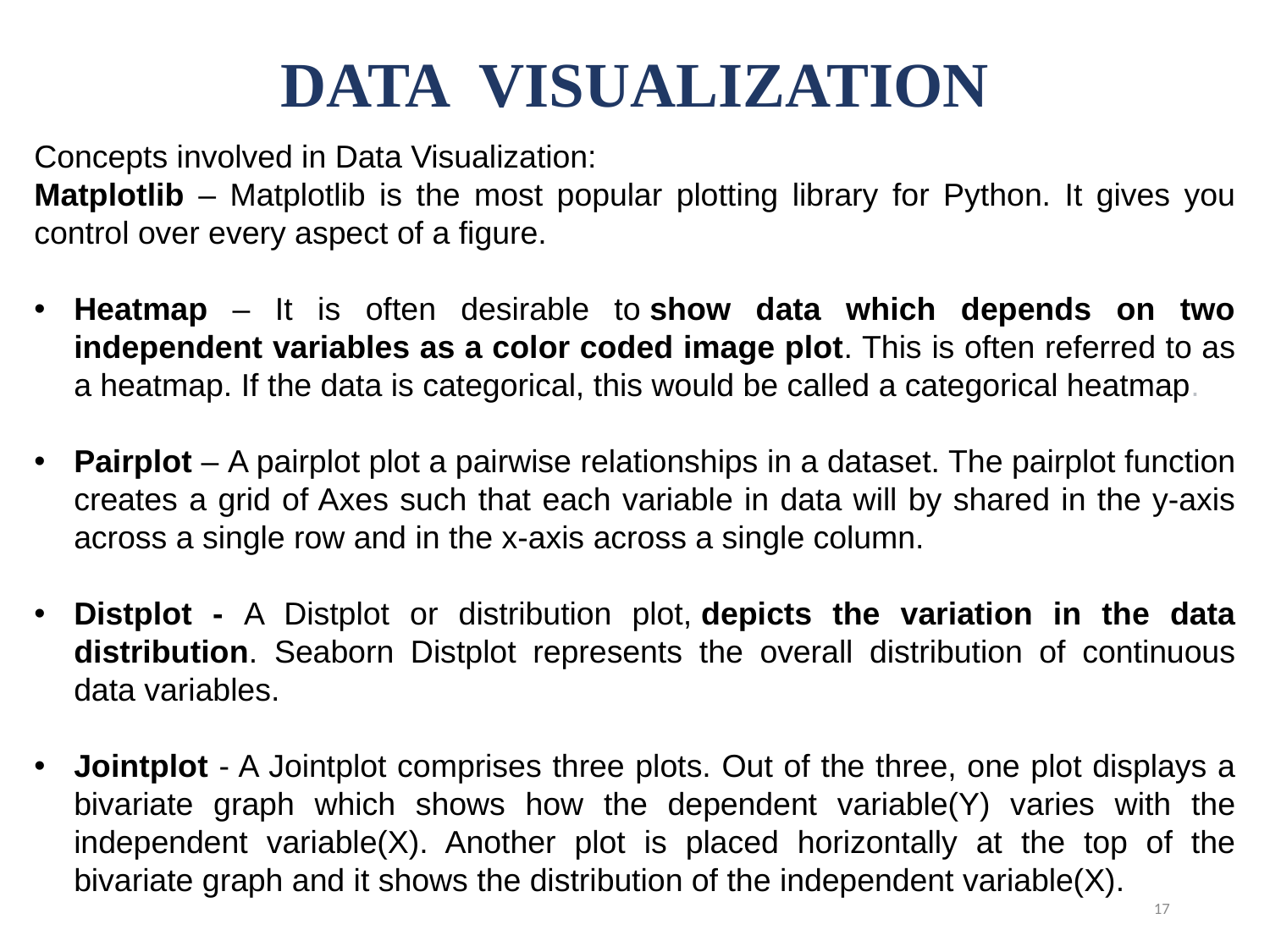

DATA  VISUALIZATION
Concepts involved in Data Visualization:
Matplotlib – Matplotlib is the most popular plotting library for Python. It gives you control over every aspect of a figure.

Heatmap – It is often desirable to show data which depends on two independent variables as a color coded image plot. This is often referred to as a heatmap. If the data is categorical, this would be called a categorical heatmap.

Pairplot – A pairplot plot a pairwise relationships in a dataset. The pairplot function creates a grid of Axes such that each variable in data will by shared in the y-axis across a single row and in the x-axis across a single column.

Distplot - A Distplot or distribution plot, depicts the variation in the data distribution. Seaborn Distplot represents the overall distribution of continuous data variables.

Jointplot - A Jointplot comprises three plots. Out of the three, one plot displays a bivariate graph which shows how the dependent variable(Y) varies with the independent variable(X). Another plot is placed horizontally at the top of the bivariate graph and it shows the distribution of the independent variable(X).

17